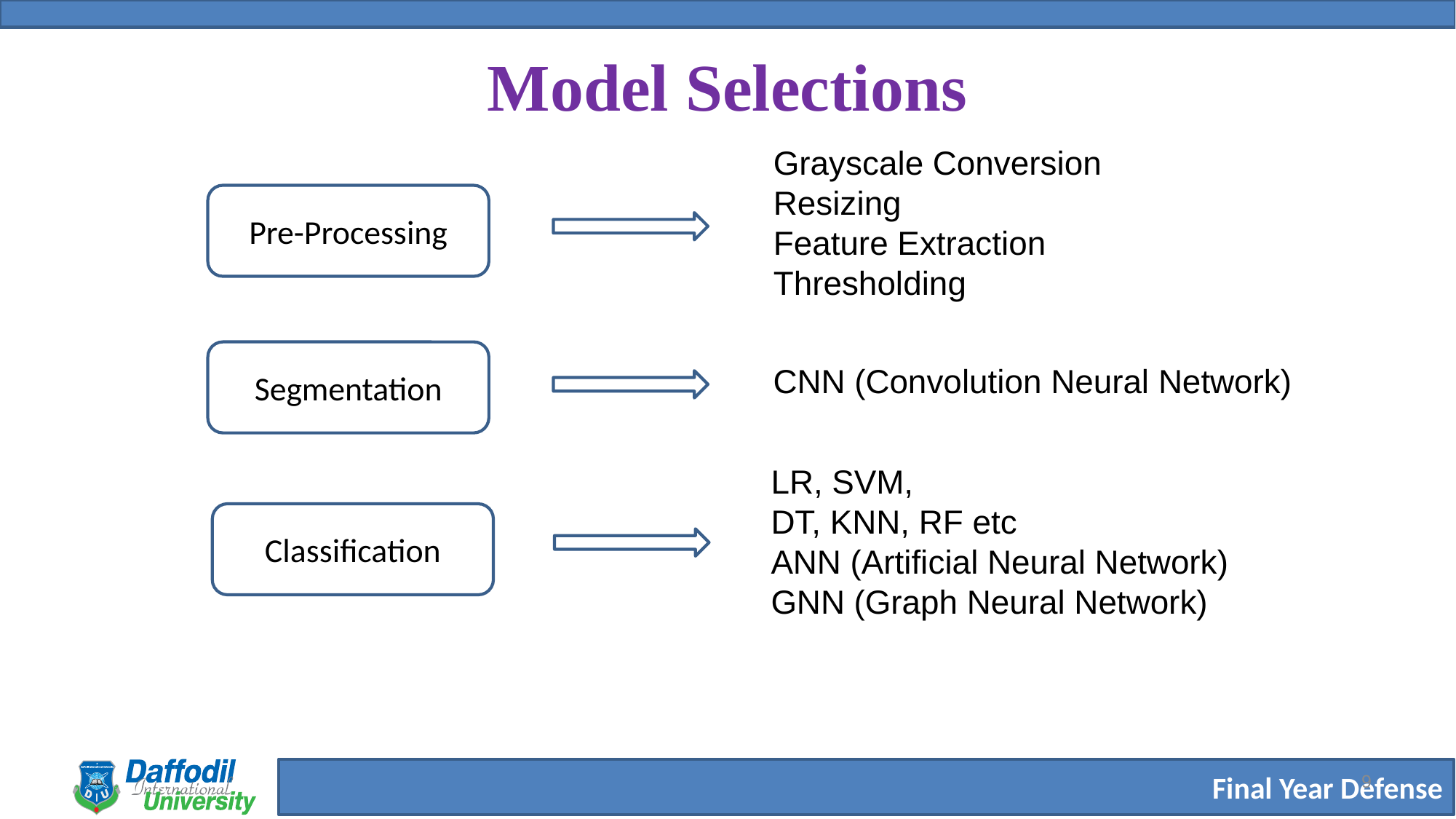

# Model Selections
Grayscale Conversion
Resizing
Feature Extraction
Thresholding
Pre-Processing

Segmentation
CNN (Convolution Neural Network)

LR, SVM,
DT, KNN, RF etc
ANN (Artificial Neural Network)
GNN (Graph Neural Network)
Classification

9